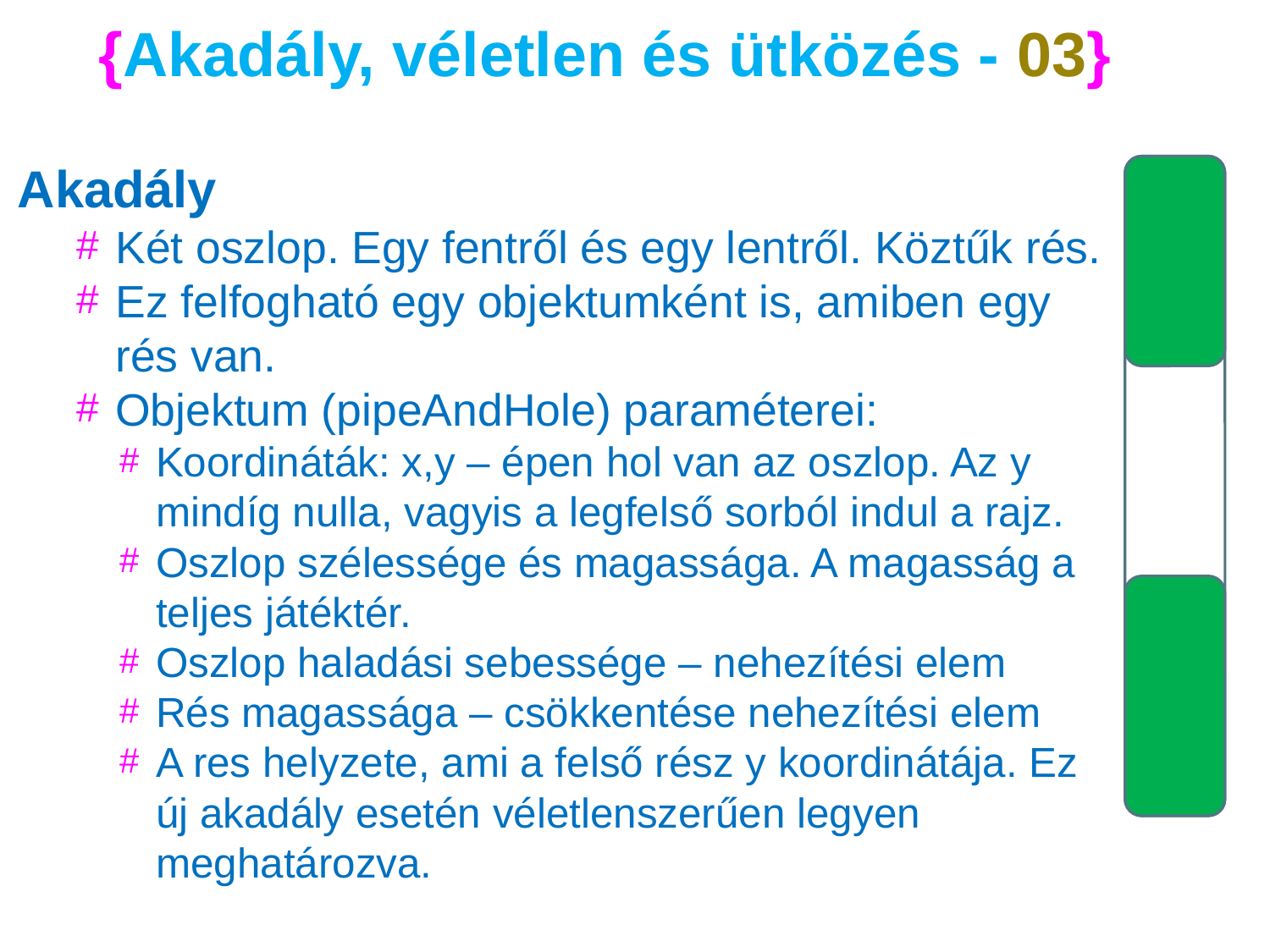

# {Akadály, véletlen és ütközés - 03}
Akadály
Két oszlop. Egy fentről és egy lentről. Köztűk rés.
Ez felfogható egy objektumként is, amiben egy rés van.
Objektum (pipeAndHole) paraméterei:
Koordináták: x,y – épen hol van az oszlop. Az y mindíg nulla, vagyis a legfelső sorból indul a rajz.
Oszlop szélessége és magassága. A magasság a teljes játéktér.
Oszlop haladási sebessége – nehezítési elem
Rés magassága – csökkentése nehezítési elem
A res helyzete, ami a felső rész y koordinátája. Ez új akadály esetén véletlenszerűen legyen meghatározva.